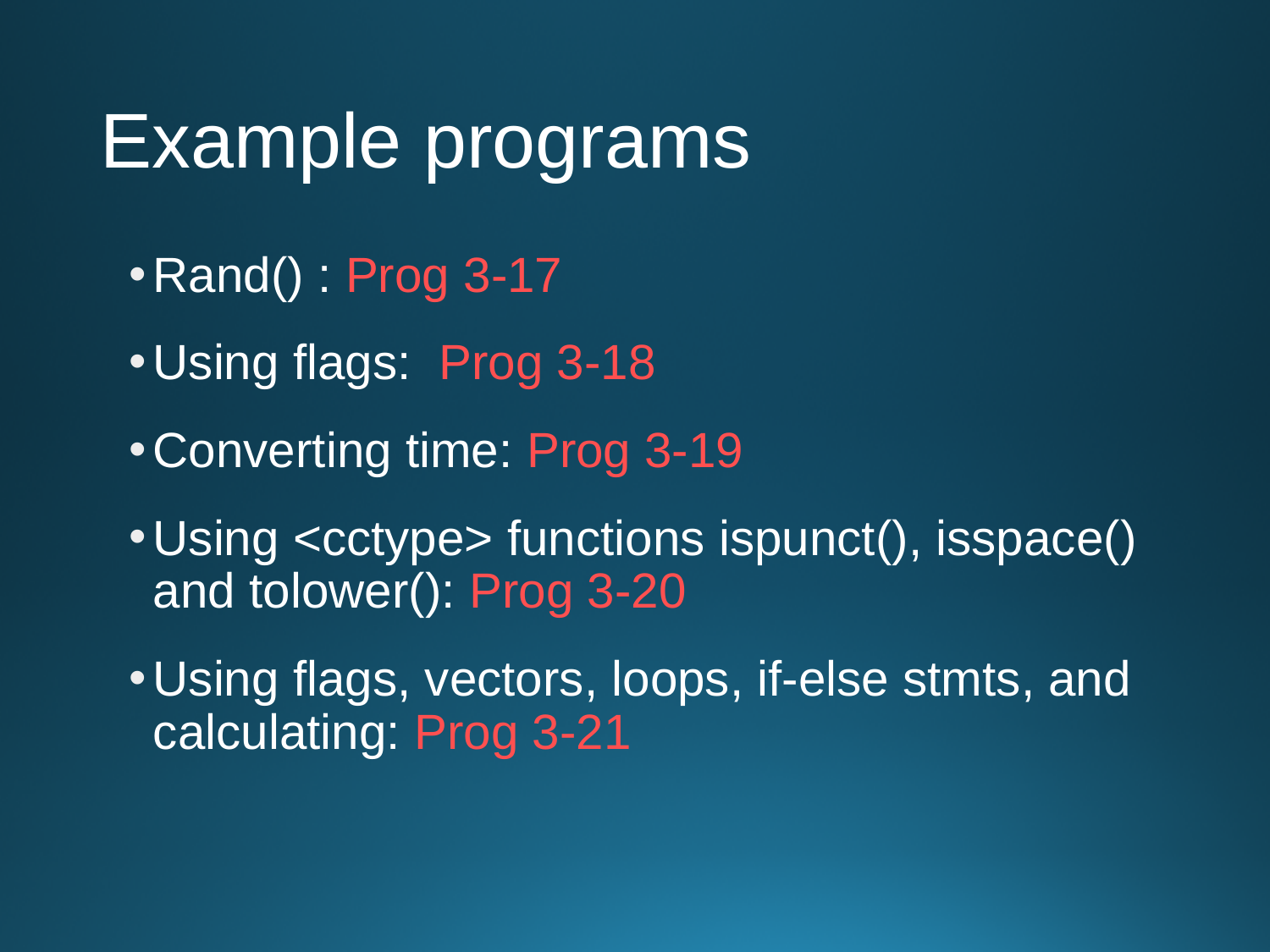

# Example programs
Rand() : Prog 3-17
Using flags:  Prog 3-18
Converting time: Prog 3-19
Using <cctype> functions ispunct(), isspace() and tolower(): Prog 3-20
Using flags, vectors, loops, if-else stmts, and calculating: Prog 3-21